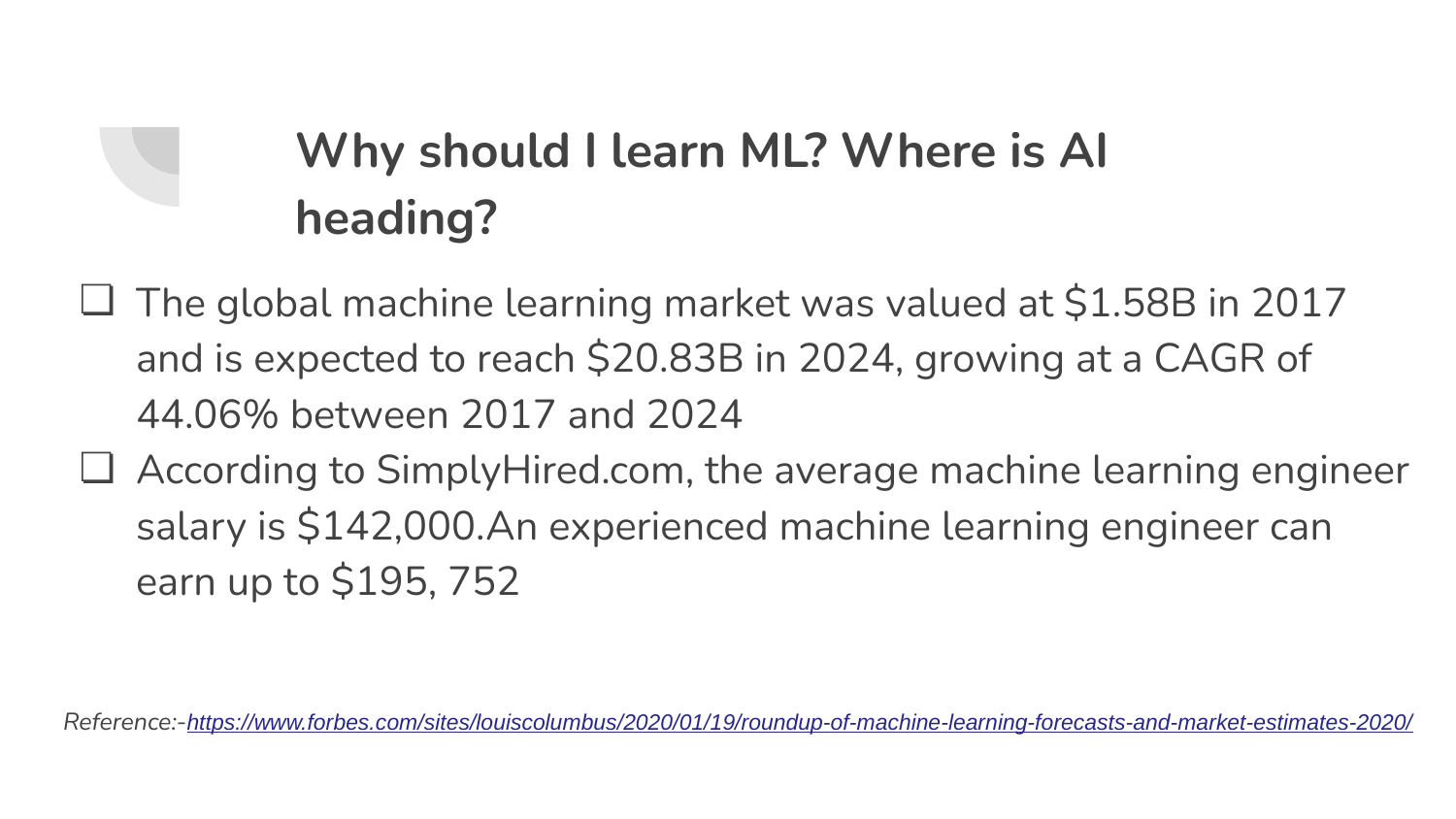

# Why should I learn ML? Where is AI heading?
The global machine learning market was valued at $1.58B in 2017 and is expected to reach $20.83B in 2024, growing at a CAGR of 44.06% between 2017 and 2024
According to SimplyHired.com, the average machine learning engineer salary is $142,000.An experienced machine learning engineer can earn up to $195, 752

Reference:-https://www.forbes.com/sites/louiscolumbus/2020/01/19/roundup-of-machine-learning-forecasts-and-market-estimates-2020/